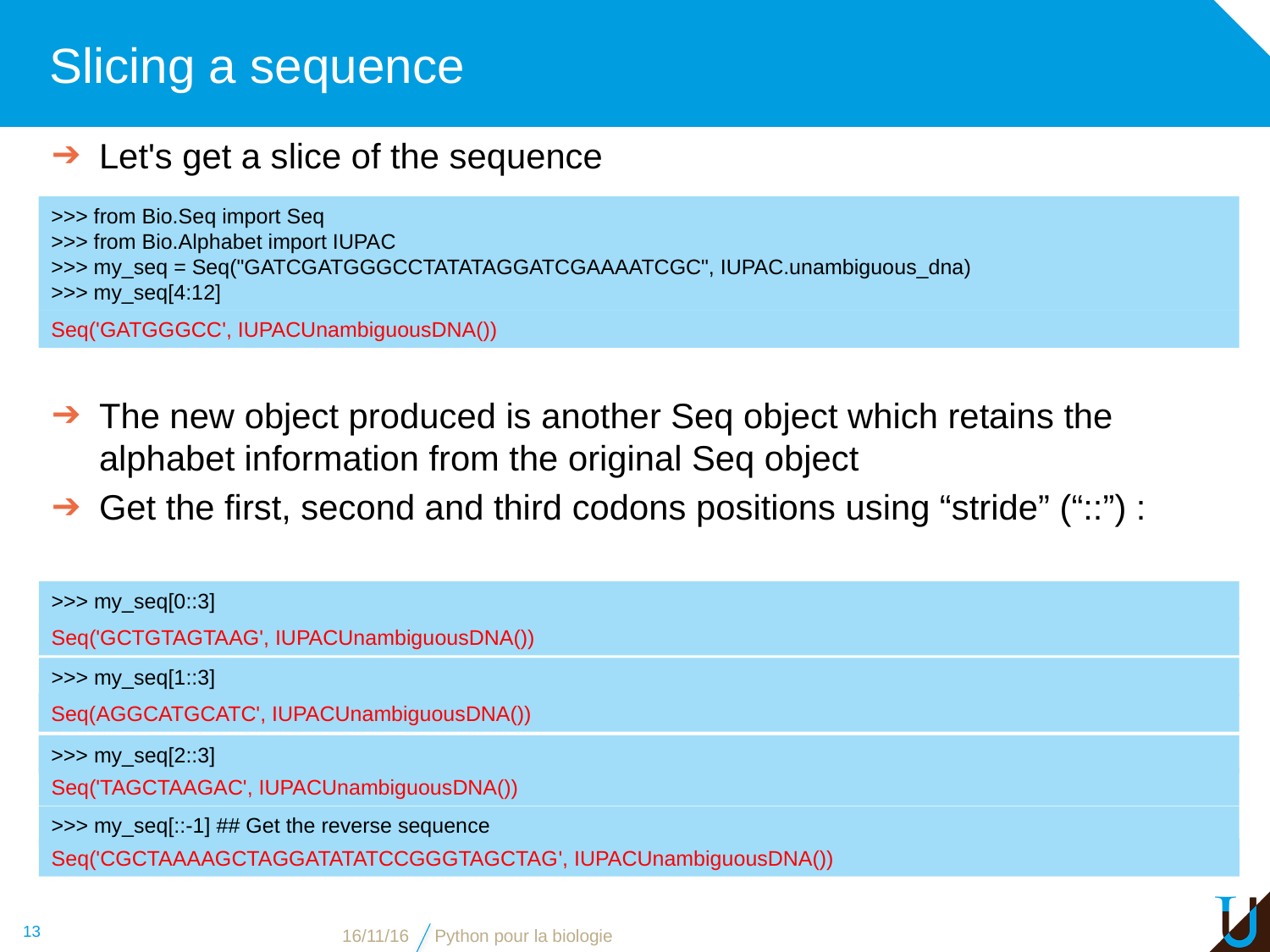

# Slicing a sequence
Let's get a slice of the sequence
>>> from Bio.Seq import Seq
>>> from Bio.Alphabet import IUPAC
>>> my_seq = Seq("GATCGATGGGCCTATATAGGATCGAAAATCGC", IUPAC.unambiguous_dna)
>>> my_seq[4:12]
Seq('GATGGGCC', IUPACUnambiguousDNA())
The new object produced is another Seq object which retains the alphabet information from the original Seq object
Get the first, second and third codons positions using “stride” (“::”) :
>>> my_seq[0::3]
Seq('GCTGTAGTAAG', IUPACUnambiguousDNA())
>>> my_seq[1::3]
Seq(AGGCATGCATC', IUPACUnambiguousDNA())
>>> my_seq[2::3]
Seq('TAGCTAAGAC', IUPACUnambiguousDNA())
>>> my_seq[::-1] ## Get the reverse sequence
Seq('CGCTAAAAGCTAGGATATATCCGGGTAGCTAG', IUPACUnambiguousDNA())
13
16/11/16
Python pour la biologie